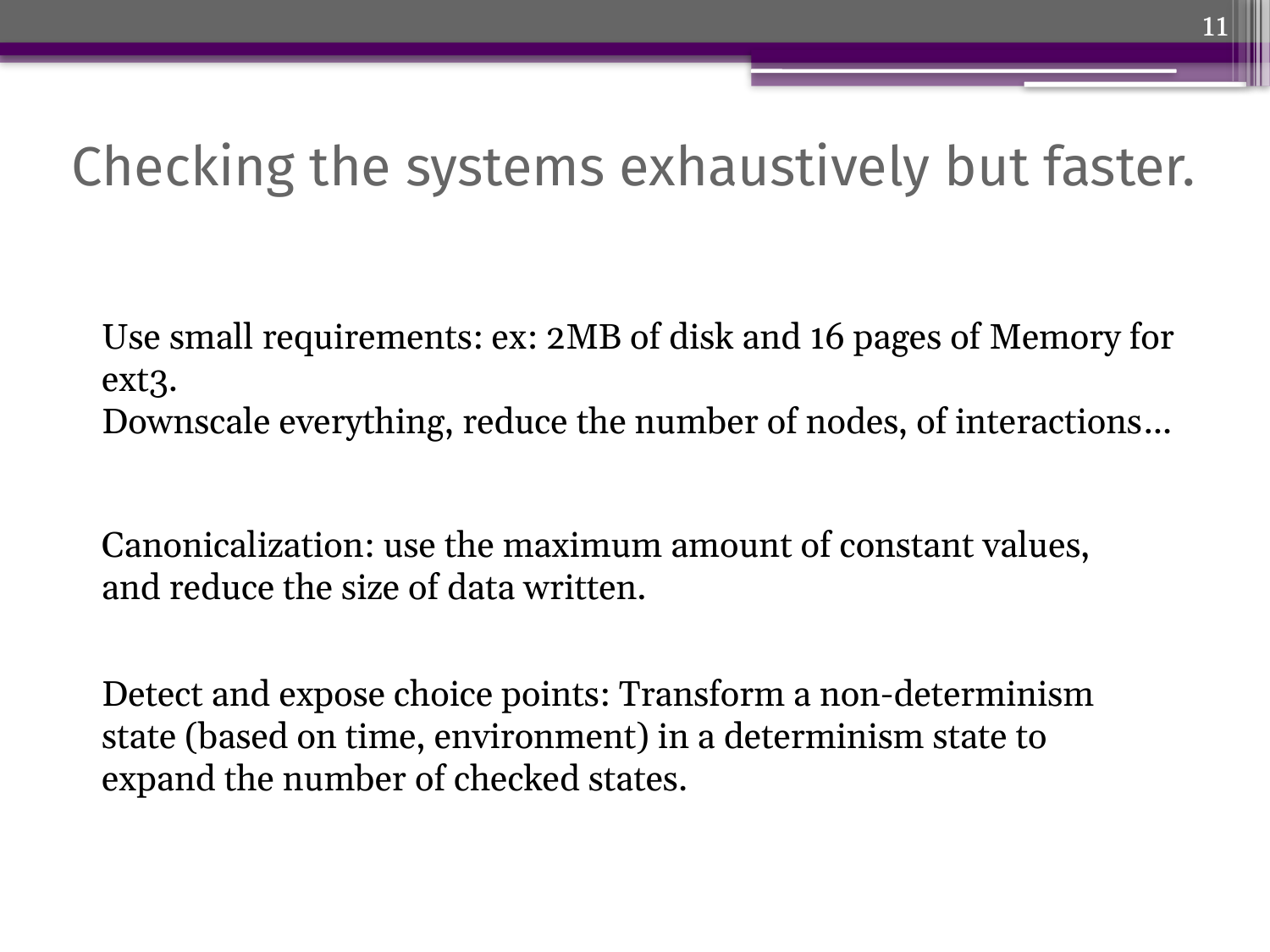

11
# Checking the systems exhaustively but faster.
Use small requirements: ex: 2MB of disk and 16 pages of Memory for ext3.
Downscale everything, reduce the number of nodes, of interactions…
Canonicalization: use the maximum amount of constant values, and reduce the size of data written.
Detect and expose choice points: Transform a non-determinism state (based on time, environment) in a determinism state to expand the number of checked states.